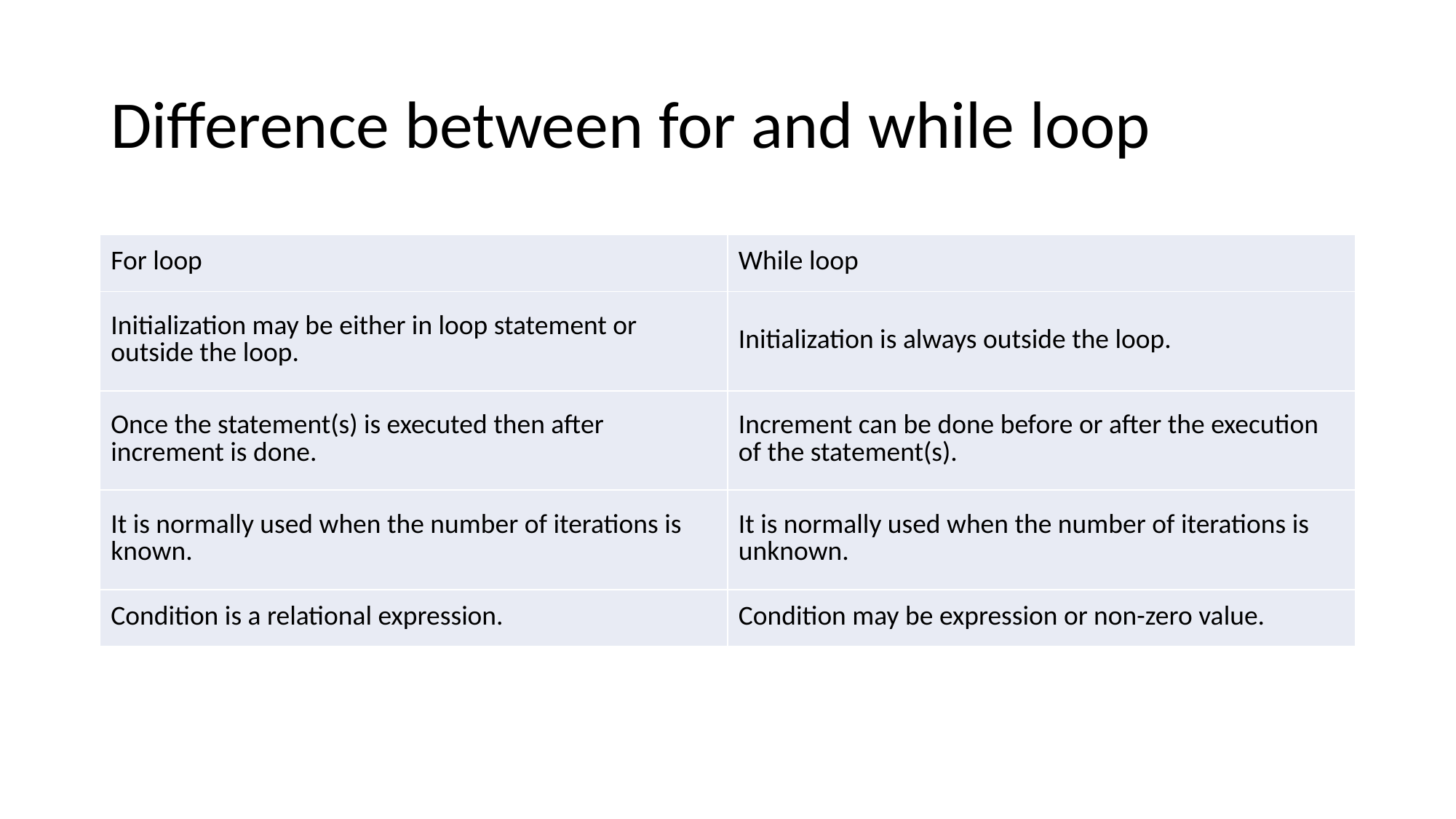

# Difference between for and while loop
| For loop | While loop |
| --- | --- |
| Initialization may be either in loop statement or outside the loop. | Initialization is always outside the loop. |
| Once the statement(s) is executed then after increment is done. | Increment can be done before or after the execution of the statement(s). |
| It is normally used when the number of iterations is known. | It is normally used when the number of iterations is unknown. |
| Condition is a relational expression. | Condition may be expression or non-zero value. |